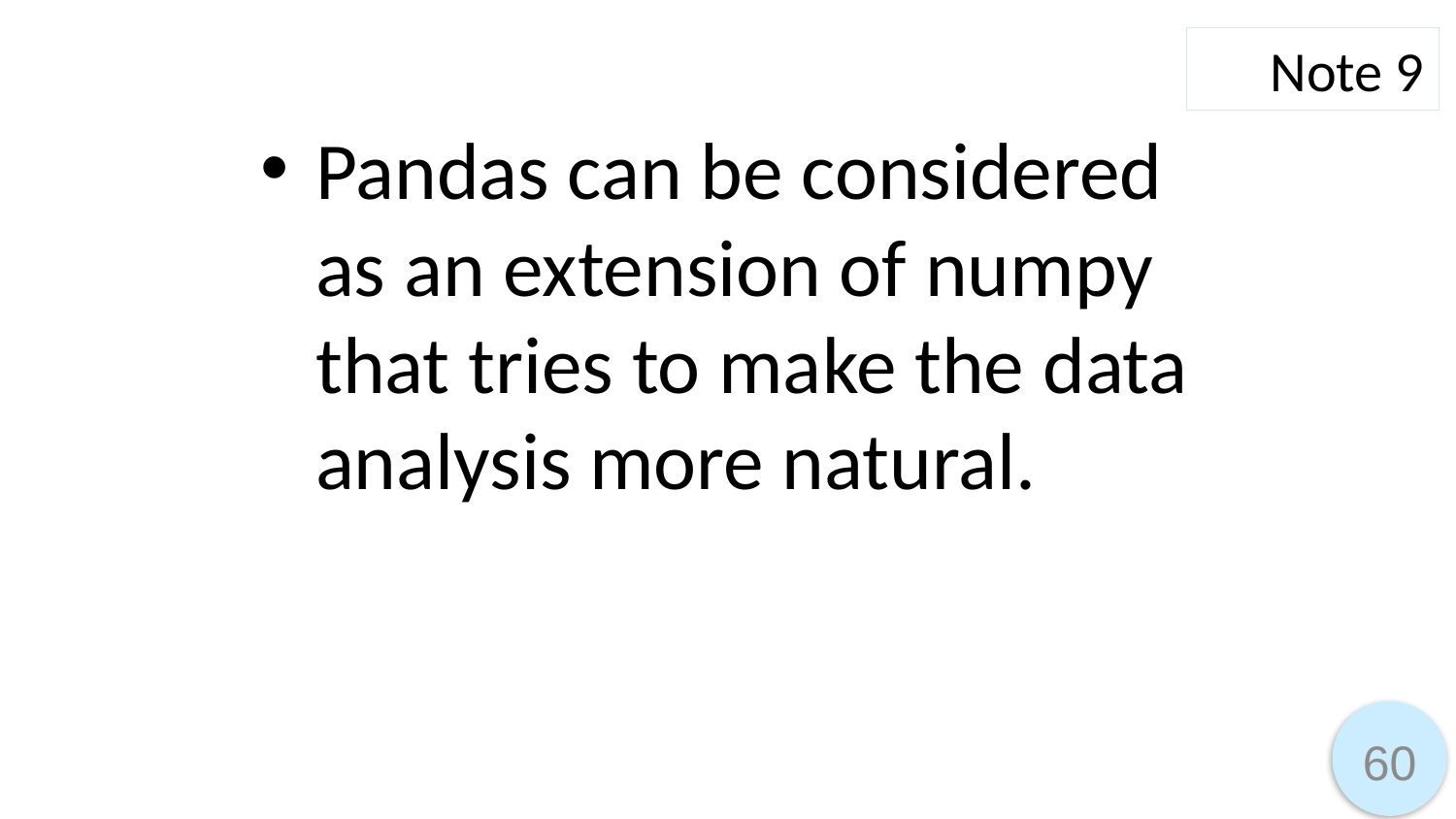

Note 9
Pandas can be considered as an extension of numpy that tries to make the data analysis more natural.
60